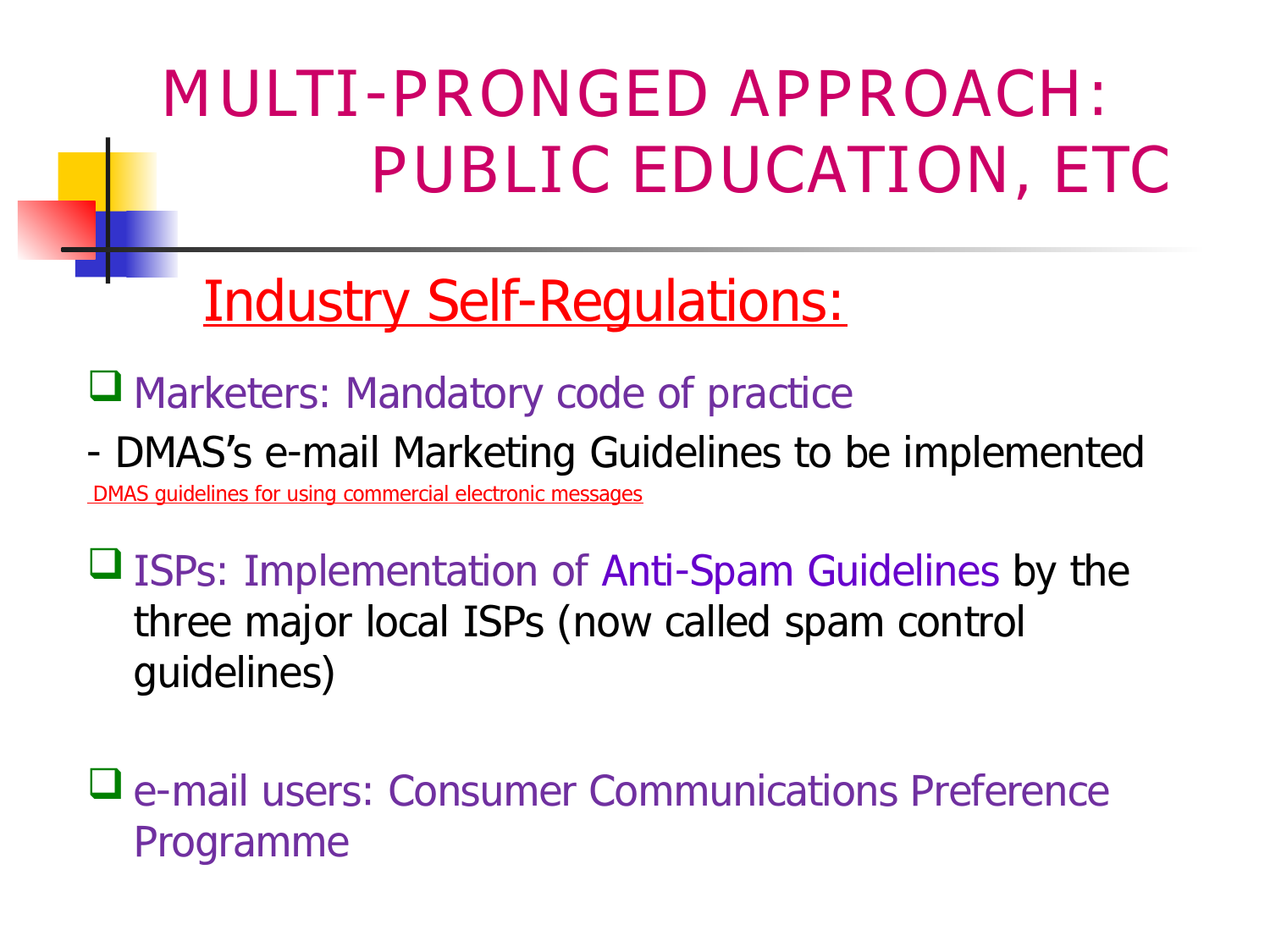

MULTI-PRONGED APPROACH:
             	PUBLIC EDUCATION, ETC
# Industry Self-Regulations:
Marketers: Mandatory code of practice
- DMAS’s e-mail Marketing Guidelines to be implemented
 DMAS guidelines for using commercial electronic messages

ISPs: Implementation of Anti-Spam Guidelines by the three major local ISPs (now called spam control guidelines)

e-mail users: Consumer Communications Preference Programme